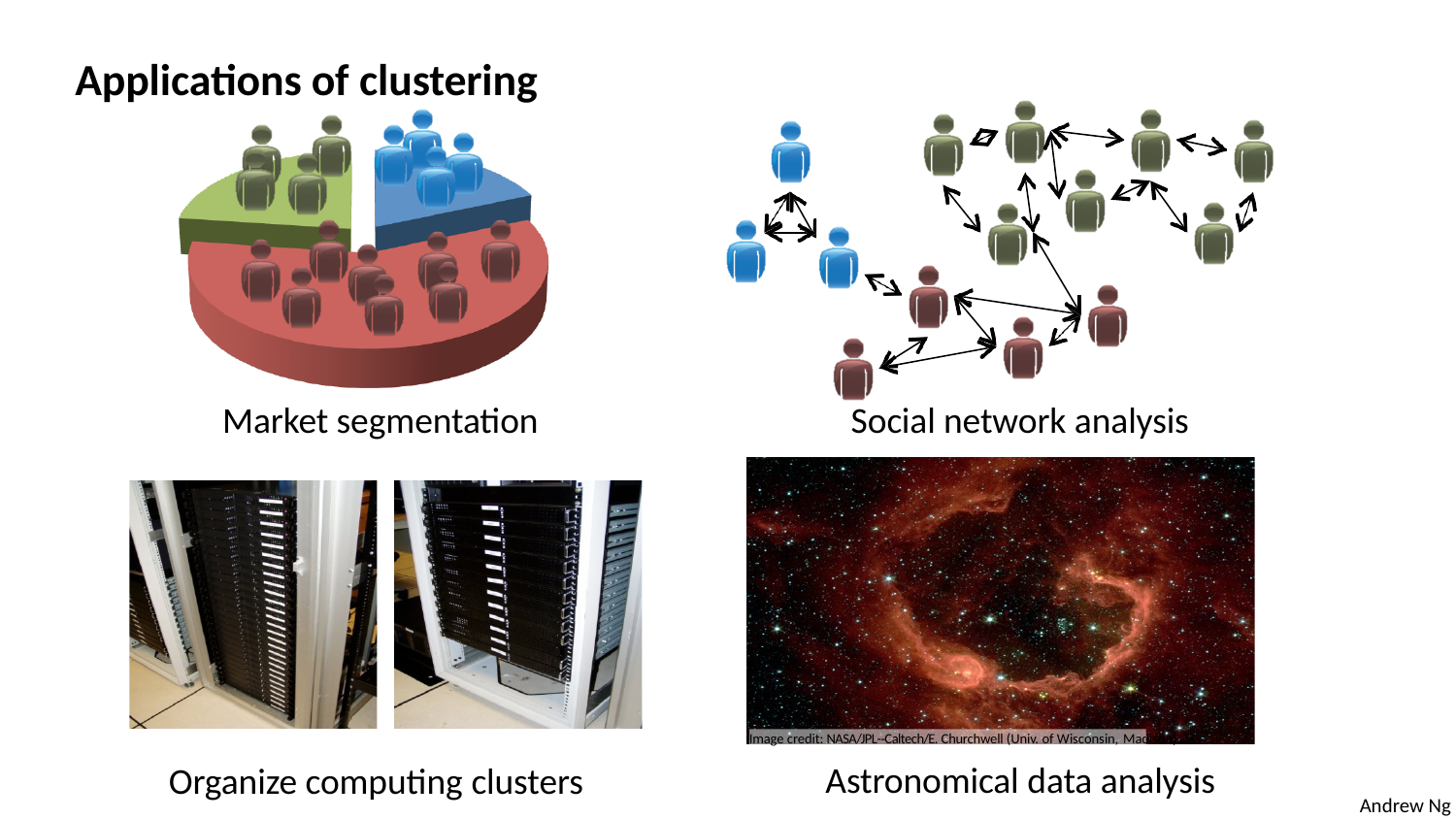

# Applications of clustering

Social network analysis
Market segmentation

Image credit: NASA/JPL-­‐Caltech/E. Churchwell (Univ. of Wisconsin, Madison)
Astronomical data analysis
Organize computing clusters
Andrew Ng